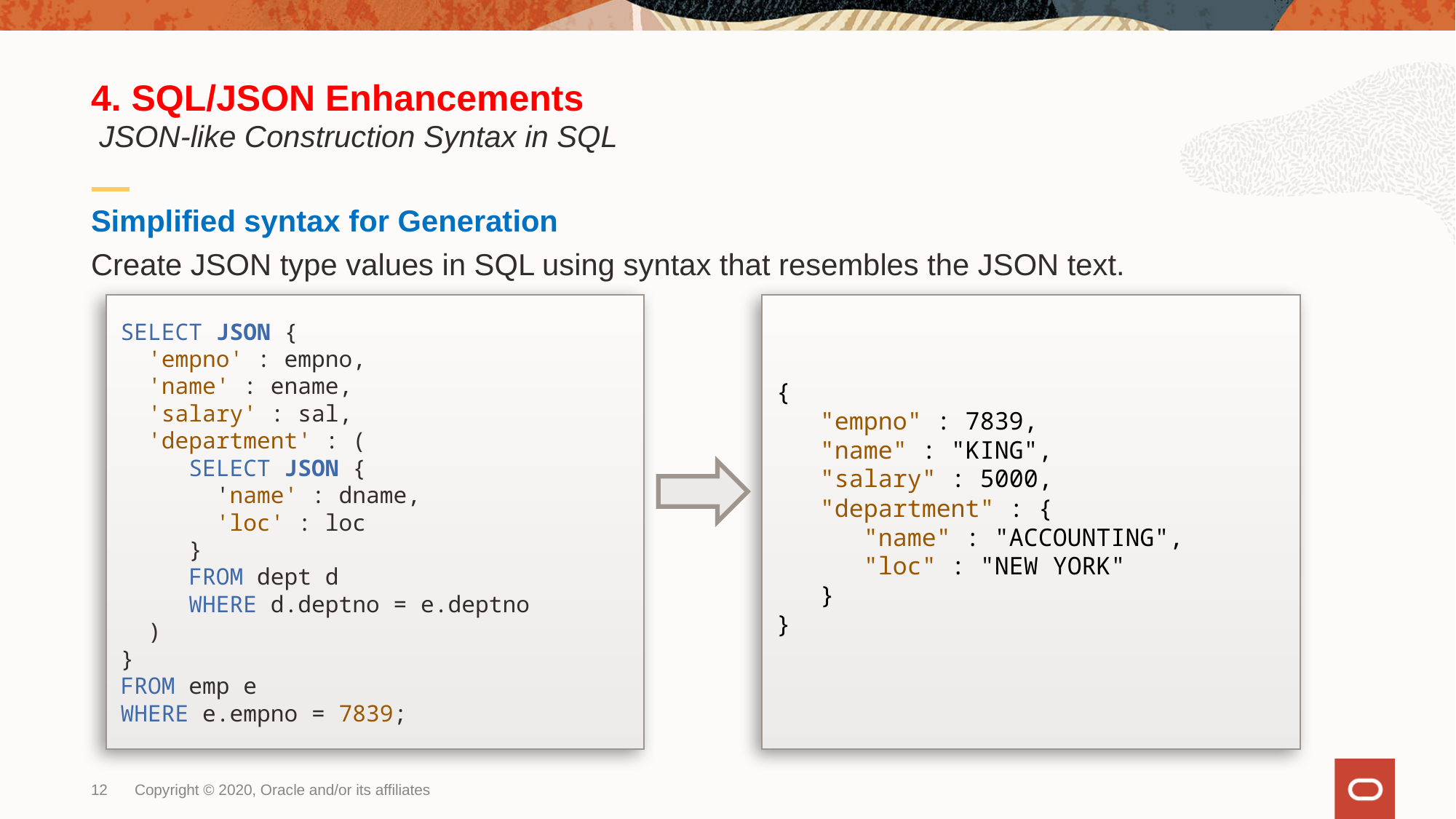

# 4. SQL/JSON Enhancements
 JSON-like Construction Syntax in SQL
Simplified syntax for Generation
Create JSON type values in SQL using syntax that resembles the JSON text.

SELECT JSON {
  'empno' : empno,
  'name' : ename,
  'salary' : sal,
  'department' : (
     SELECT JSON {
       'name' : dname,
       'loc' : loc
     }
     FROM dept d
     WHERE d.deptno = e.deptno
  )
}
FROM emp e
WHERE e.empno = 7839;
{
   "empno" : 7839,
   "name" : "KING",
   "salary" : 5000,
   "department" : {
      "name" : "ACCOUNTING",
      "loc" : "NEW YORK"
   }
}

12
Copyright © 2020, Oracle and/or its affiliates